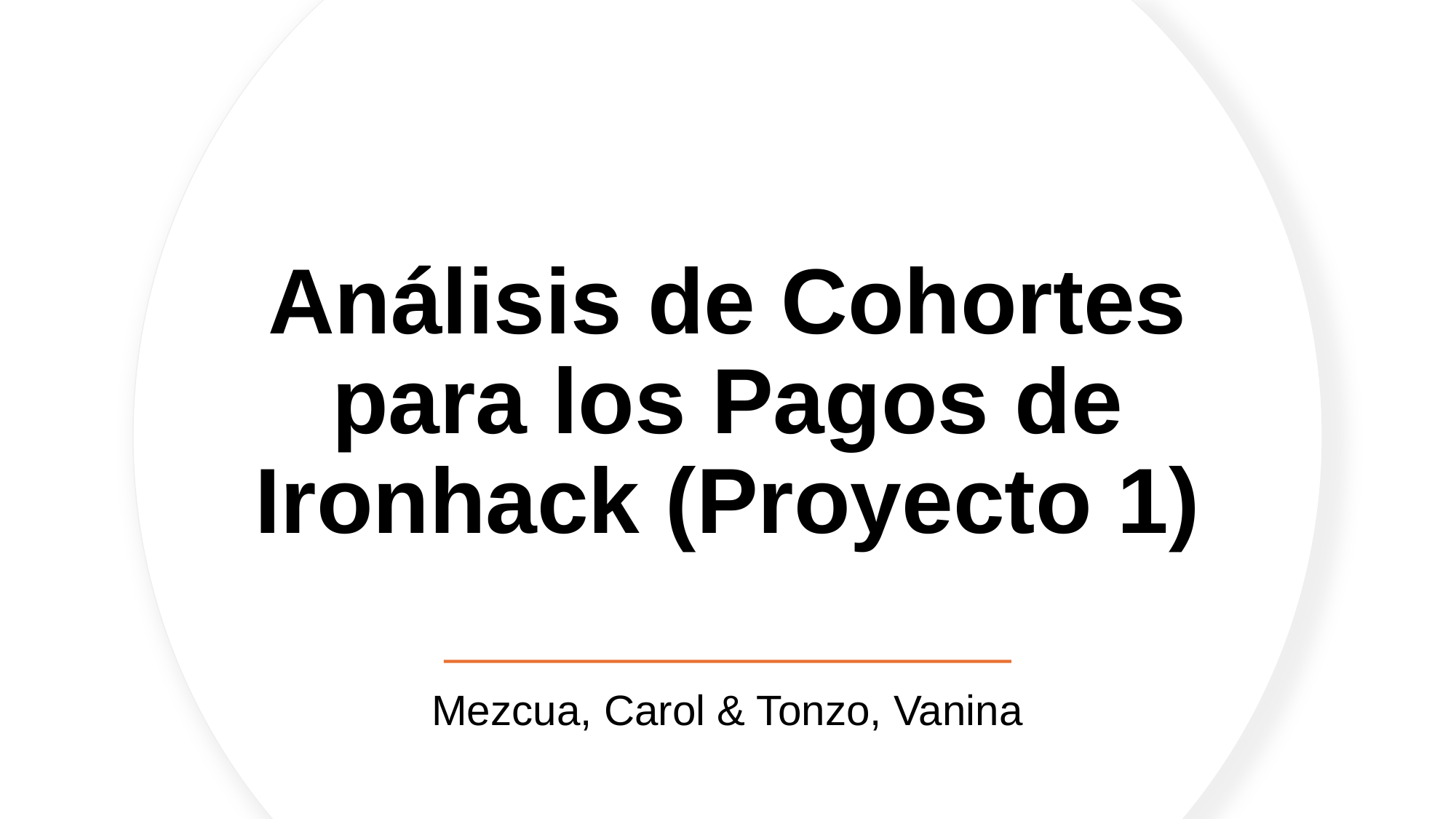

Análisis de Cohortes para los Pagos de Ironhack (Proyecto 1)

Mezcua, Carol & Tonzo, Vanina